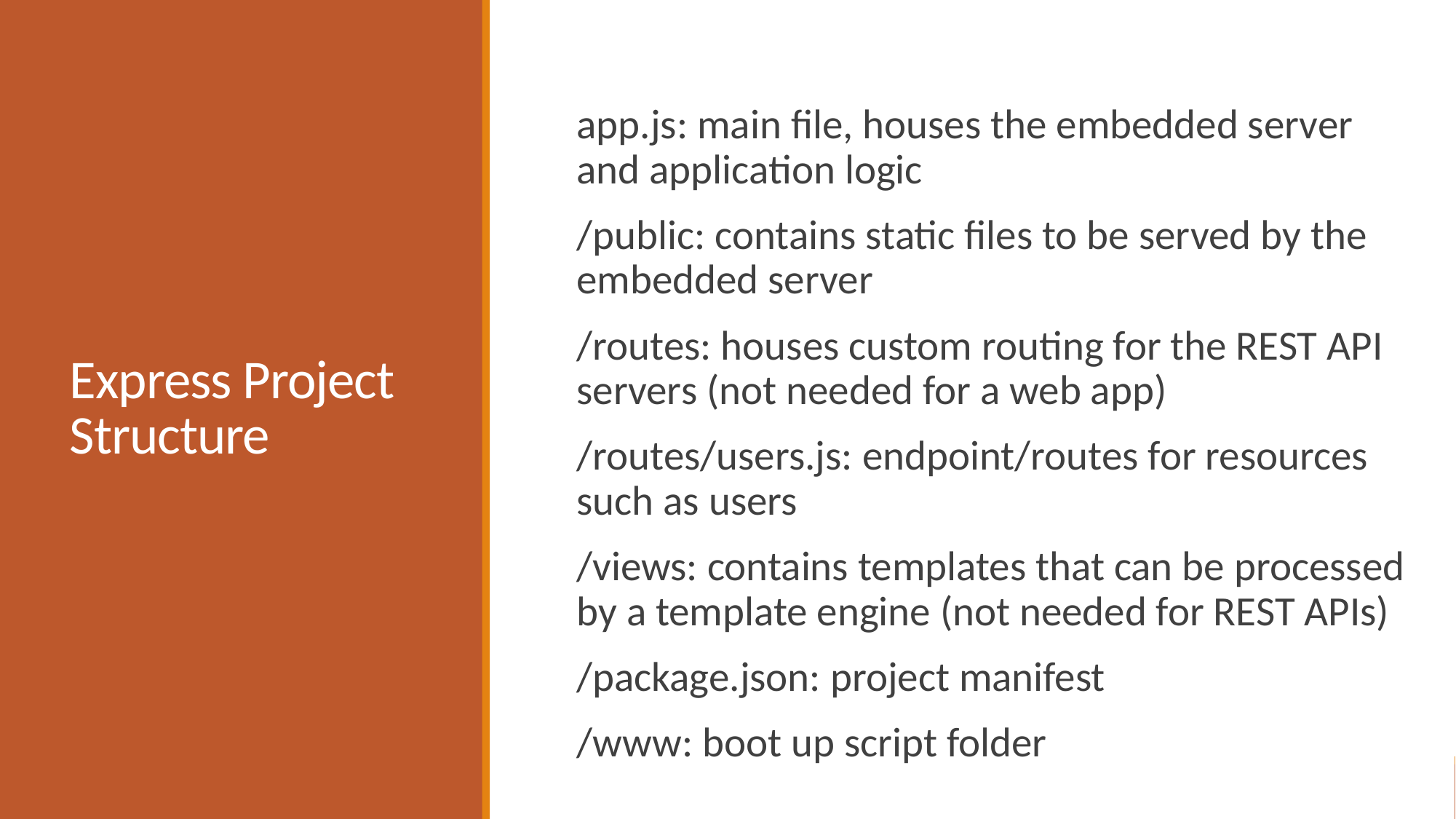

# Express Project Structure
app.js: main file, houses the embedded server and application logic
/public: contains static files to be served by the embedded server
/routes: houses custom routing for the REST API servers (not needed for a web app)
/routes/users.js: endpoint/routes for resources such as users
/views: contains templates that can be processed by a template engine (not needed for REST APIs)
/package.json: project manifest
/www: boot up script folder